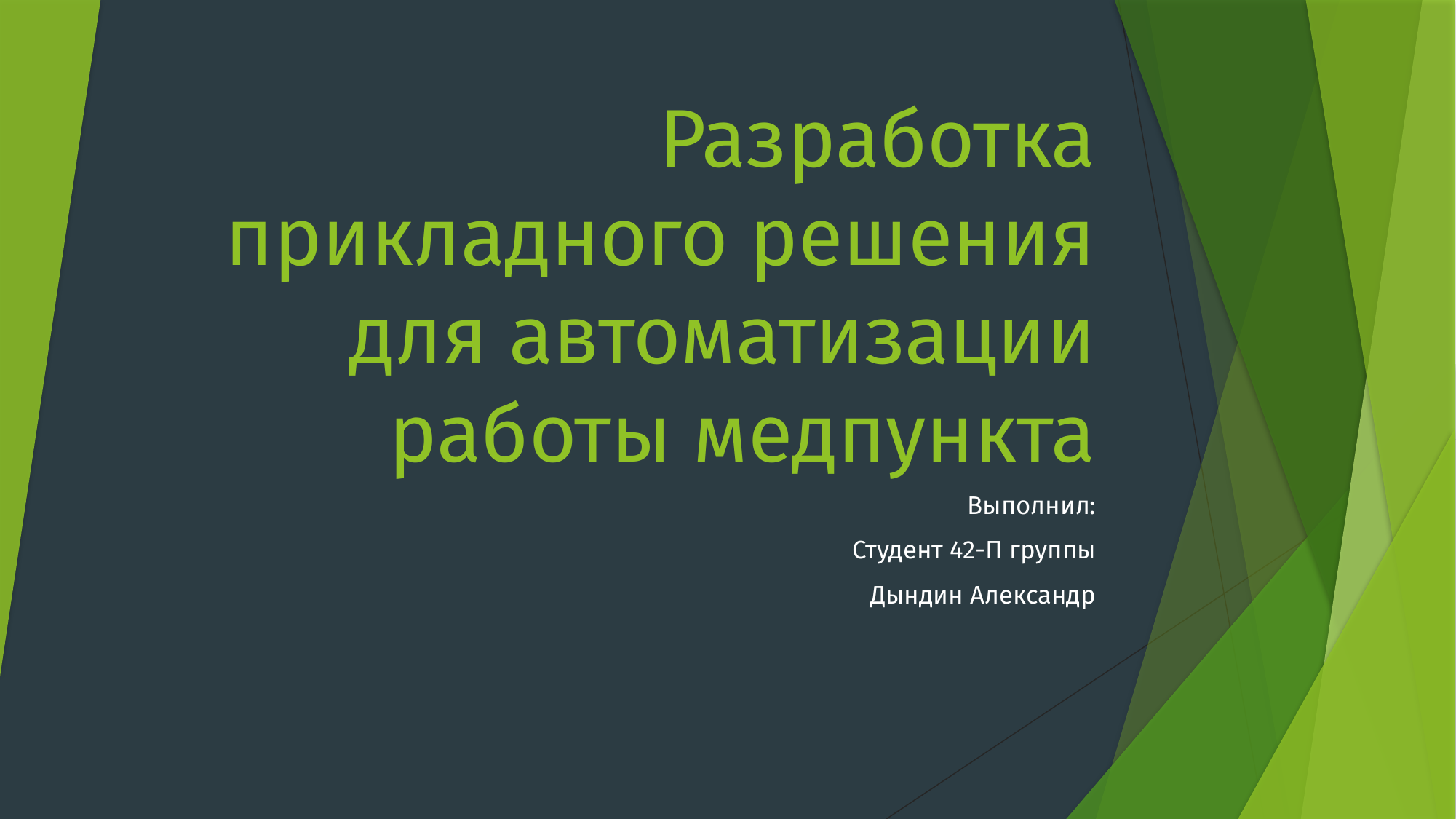

# Разработка прикладного решения для автоматизации работы медпункта
Выполнил:
Студент 42-П группы
Дындин Александр